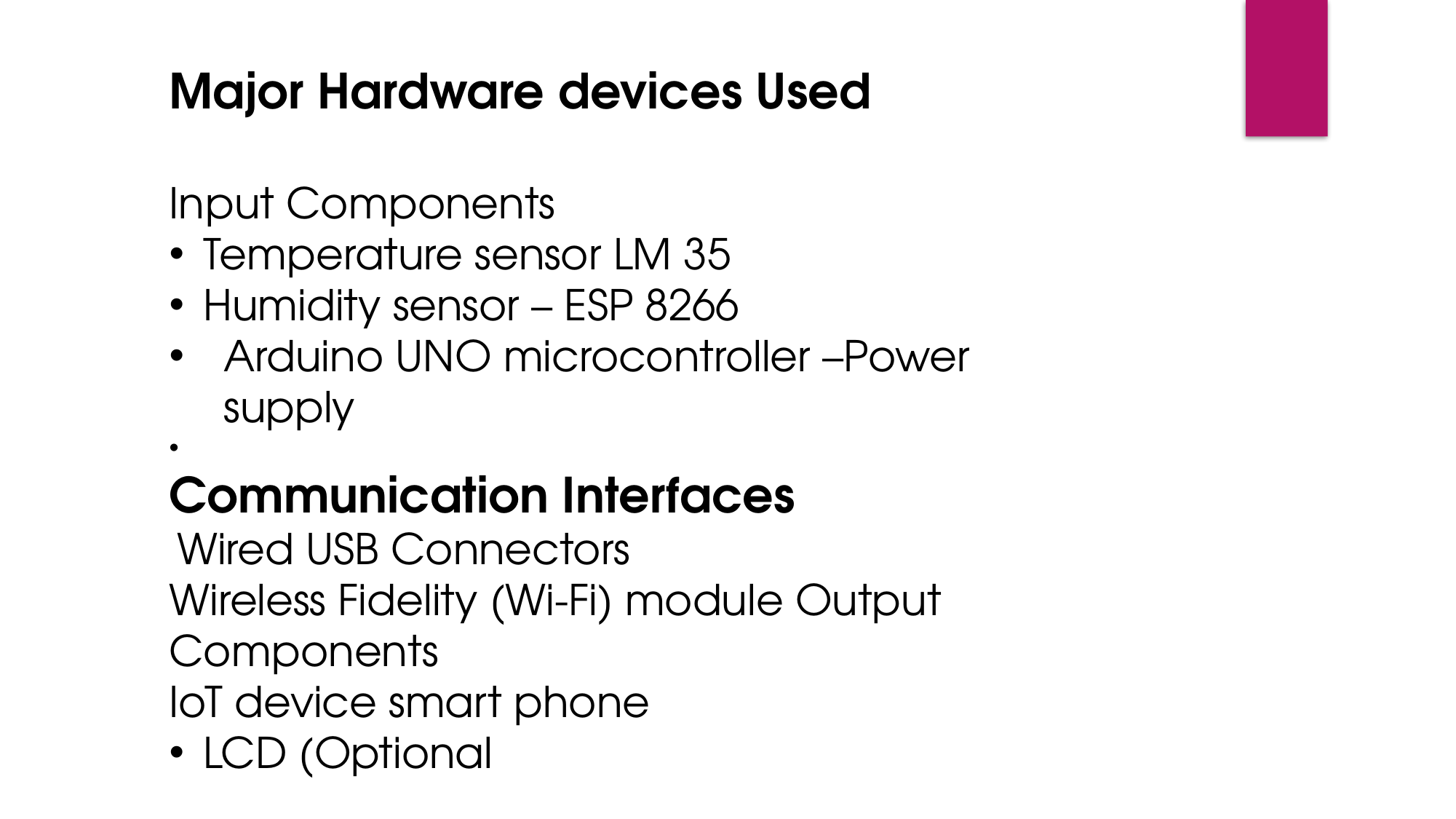

Major Hardware devices Used

Input Components
Temperature sensor LM 35
Humidity sensor – ESP 8266
Arduino UNO microcontroller –Power supply

Communication Interfaces
 Wired USB Connectors
Wireless Fidelity (Wi-Fi) module Output Components
IoT device smart phone
LCD (Optional